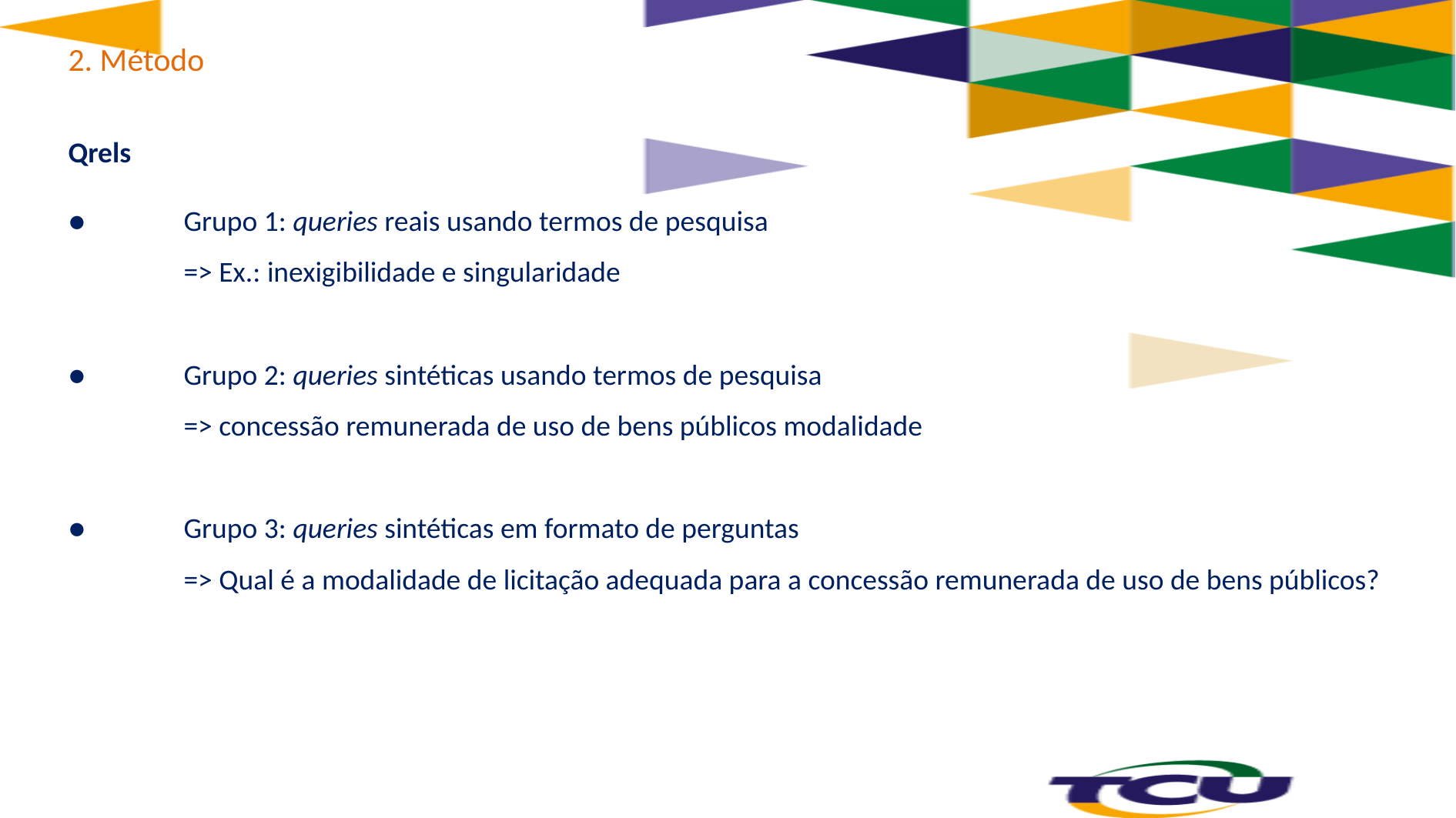

# 2. Método
Qrels
●	Grupo 1: queries reais usando termos de pesquisa
	=> Ex.: inexigibilidade e singularidade

●	Grupo 2: queries sintéticas usando termos de pesquisa
	=> concessão remunerada de uso de bens públicos modalidade

●	Grupo 3: queries sintéticas em formato de perguntas
	=> Qual é a modalidade de licitação adequada para a concessão remunerada de uso de bens públicos?